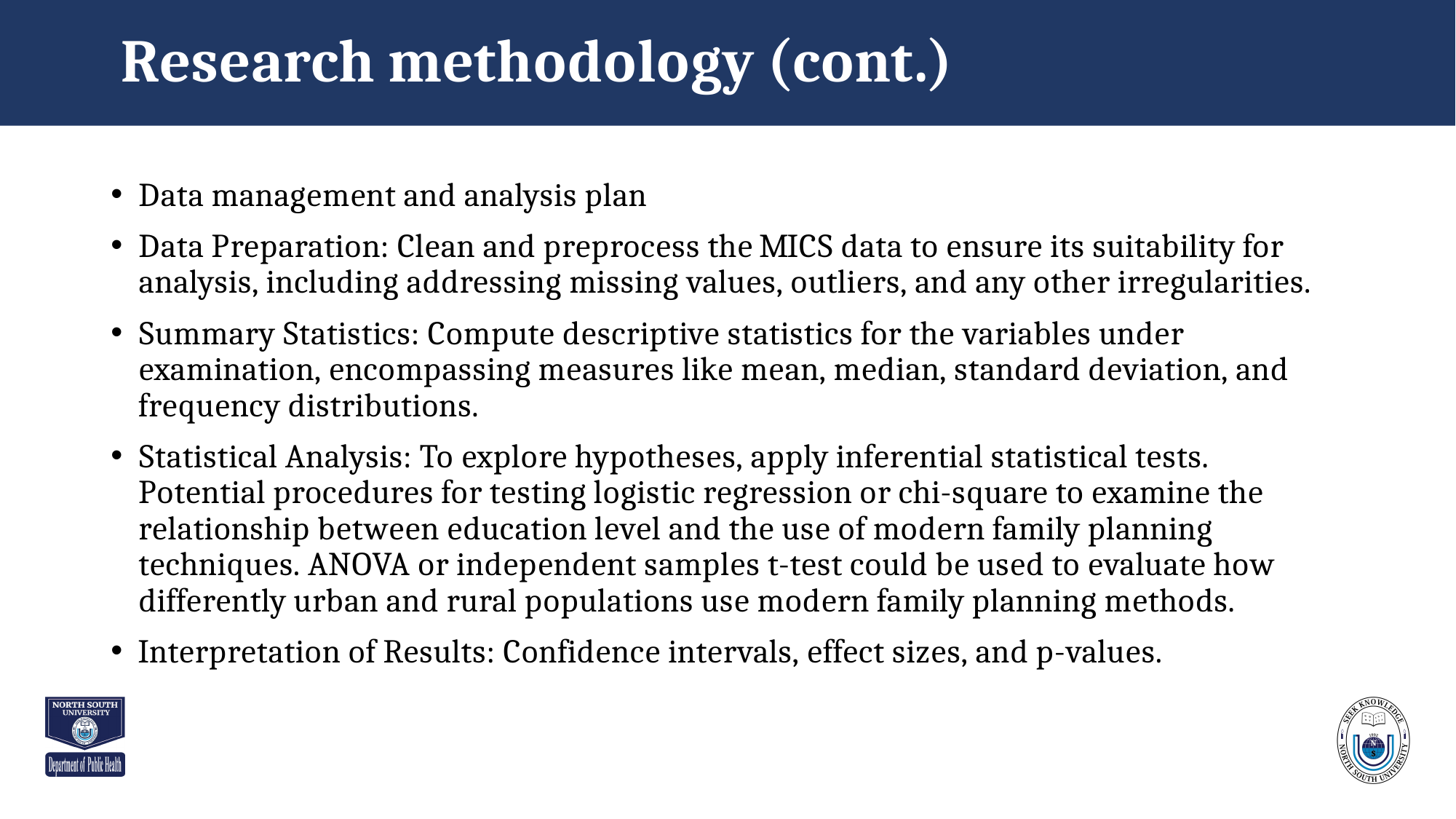

# Research methodology (cont.)
Data management and analysis plan
Data Preparation: Clean and preprocess the MICS data to ensure its suitability for analysis, including addressing missing values, outliers, and any other irregularities.
Summary Statistics: Compute descriptive statistics for the variables under examination, encompassing measures like mean, median, standard deviation, and frequency distributions.
Statistical Analysis: To explore hypotheses, apply inferential statistical tests. Potential procedures for testing logistic regression or chi-square to examine the relationship between education level and the use of modern family planning techniques. ANOVA or independent samples t-test could be used to evaluate how differently urban and rural populations use modern family planning methods.
Interpretation of Results: Confidence intervals, effect sizes, and p-values.